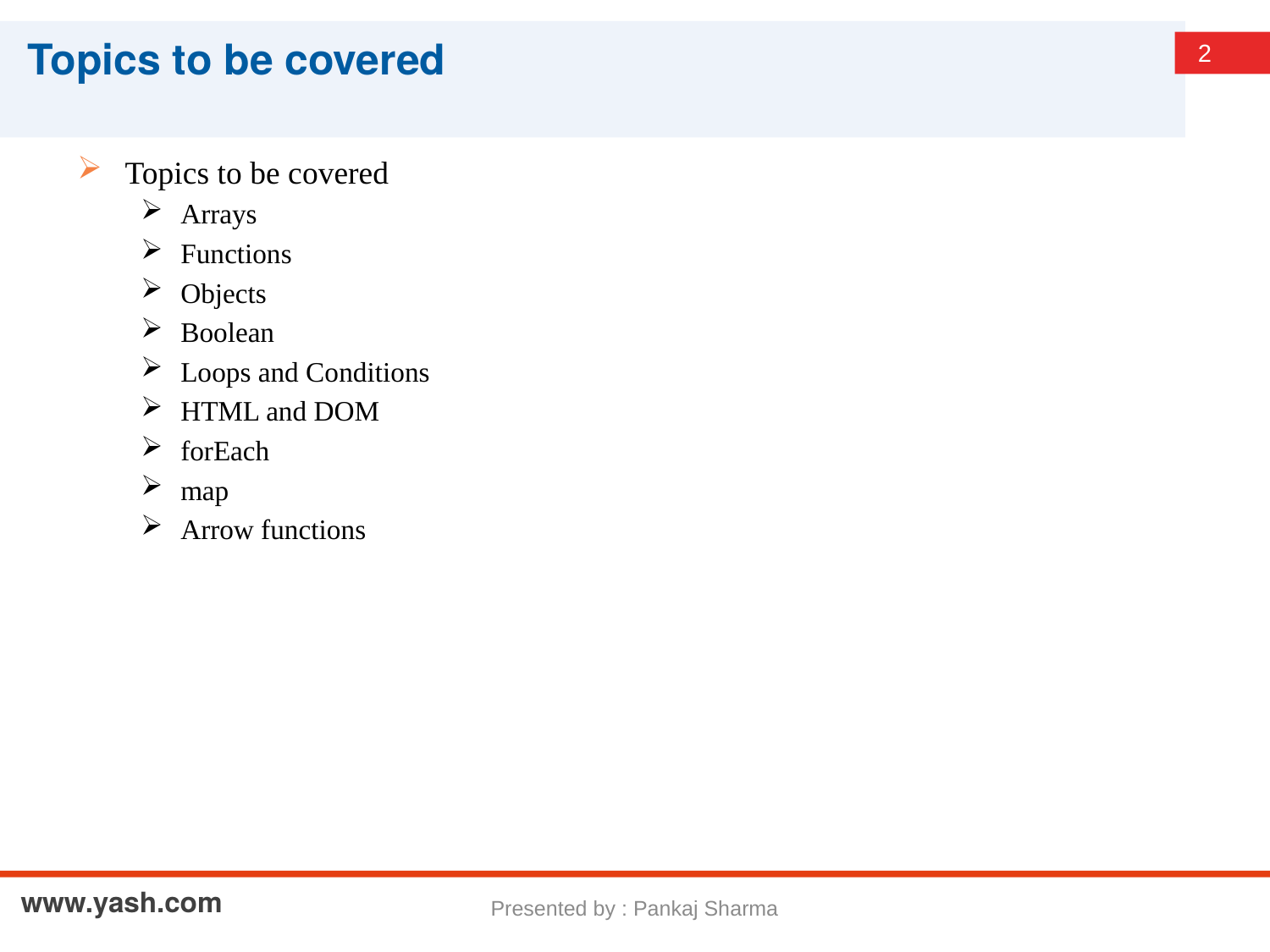

# Topics to be covered
Topics to be covered
Arrays
Functions
Objects
Boolean
Loops and Conditions
HTML and DOM
forEach
map
Arrow functions
Presented by : Pankaj Sharma